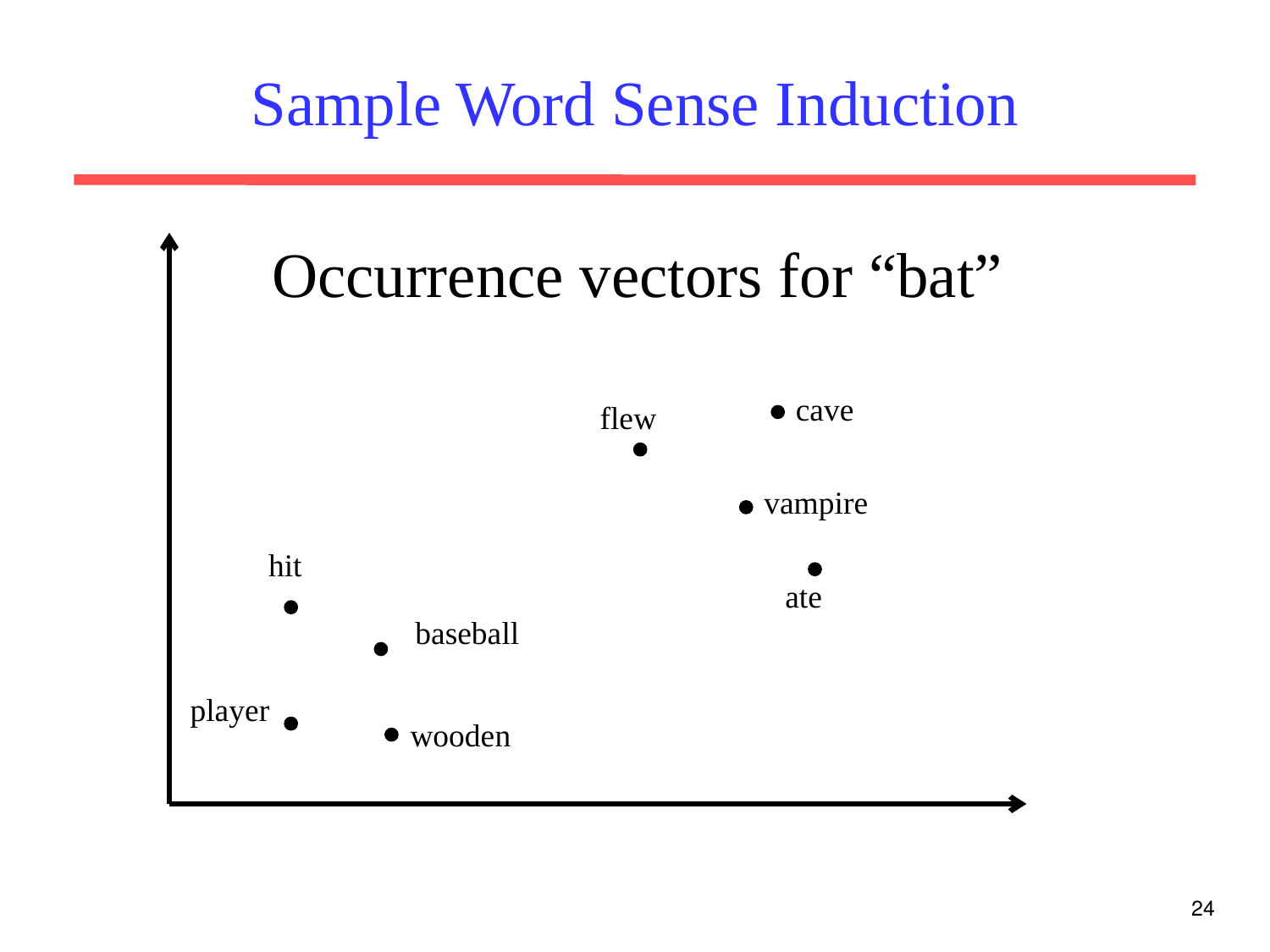

# Sample Word Sense Induction
Occurrence vectors for “bat”
cave
flew

vampire

hit

ate

baseball

player
wooden

24